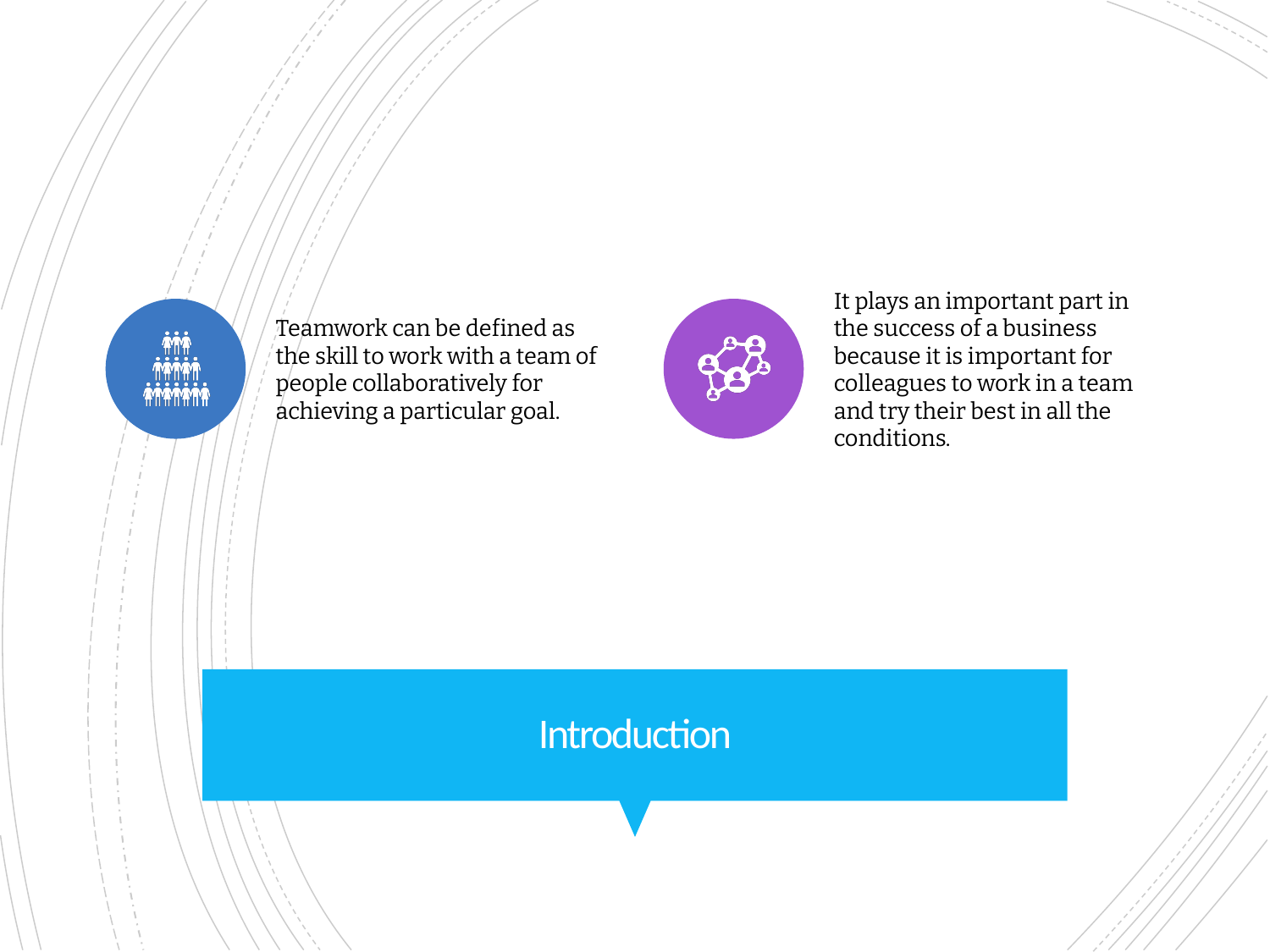

Teamwork can be defined as the skill to work with a team of people collaboratively for achieving a particular goal.
It plays an important part in the success of a business because it is important for colleagues to work in a team and try their best in all the conditions.

# Introduction